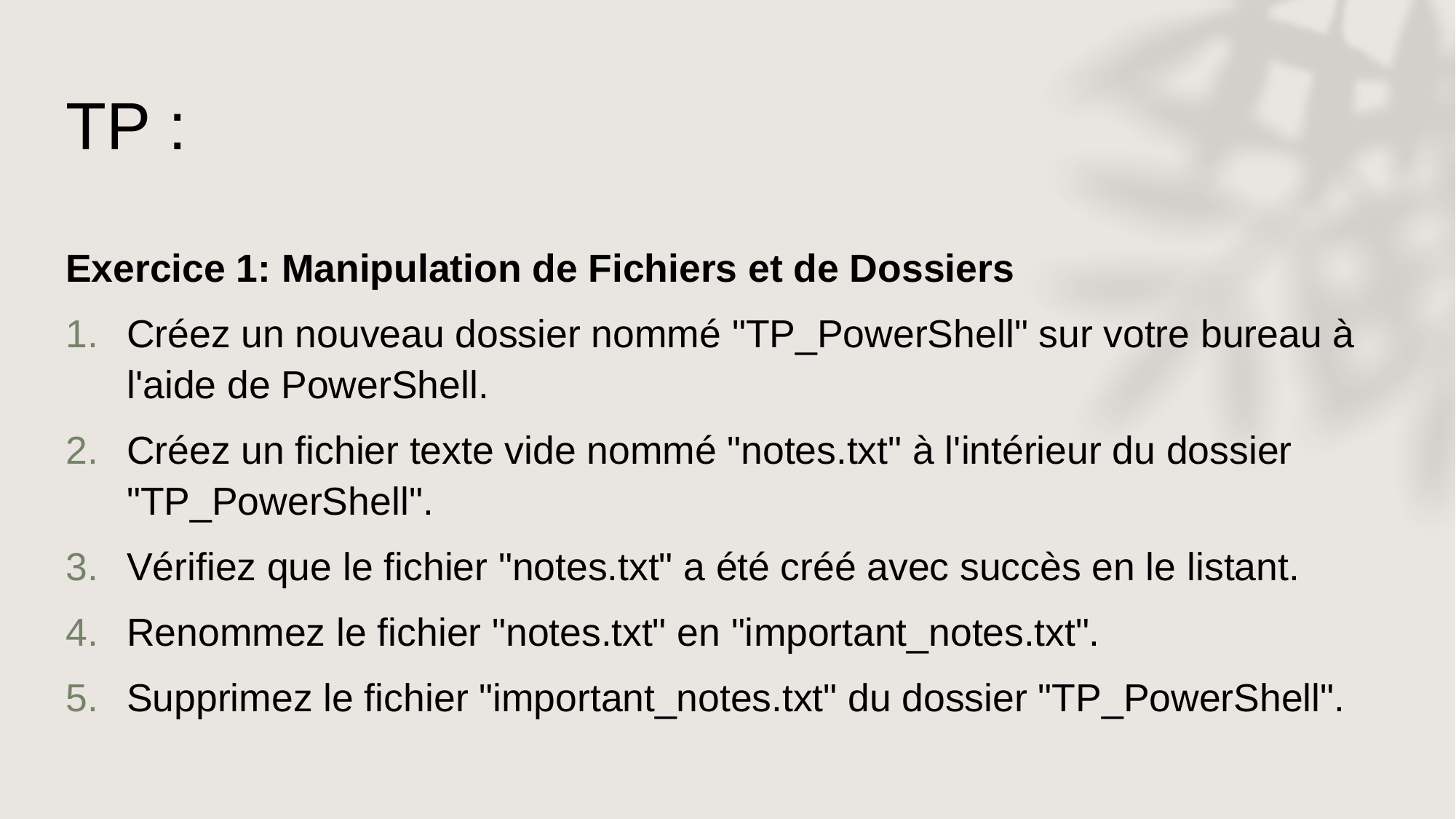

# TP :
Exercice 1: Manipulation de Fichiers et de Dossiers
Créez un nouveau dossier nommé "TP_PowerShell" sur votre bureau à l'aide de PowerShell.
Créez un fichier texte vide nommé "notes.txt" à l'intérieur du dossier "TP_PowerShell".
Vérifiez que le fichier "notes.txt" a été créé avec succès en le listant.
Renommez le fichier "notes.txt" en "important_notes.txt".
Supprimez le fichier "important_notes.txt" du dossier "TP_PowerShell".